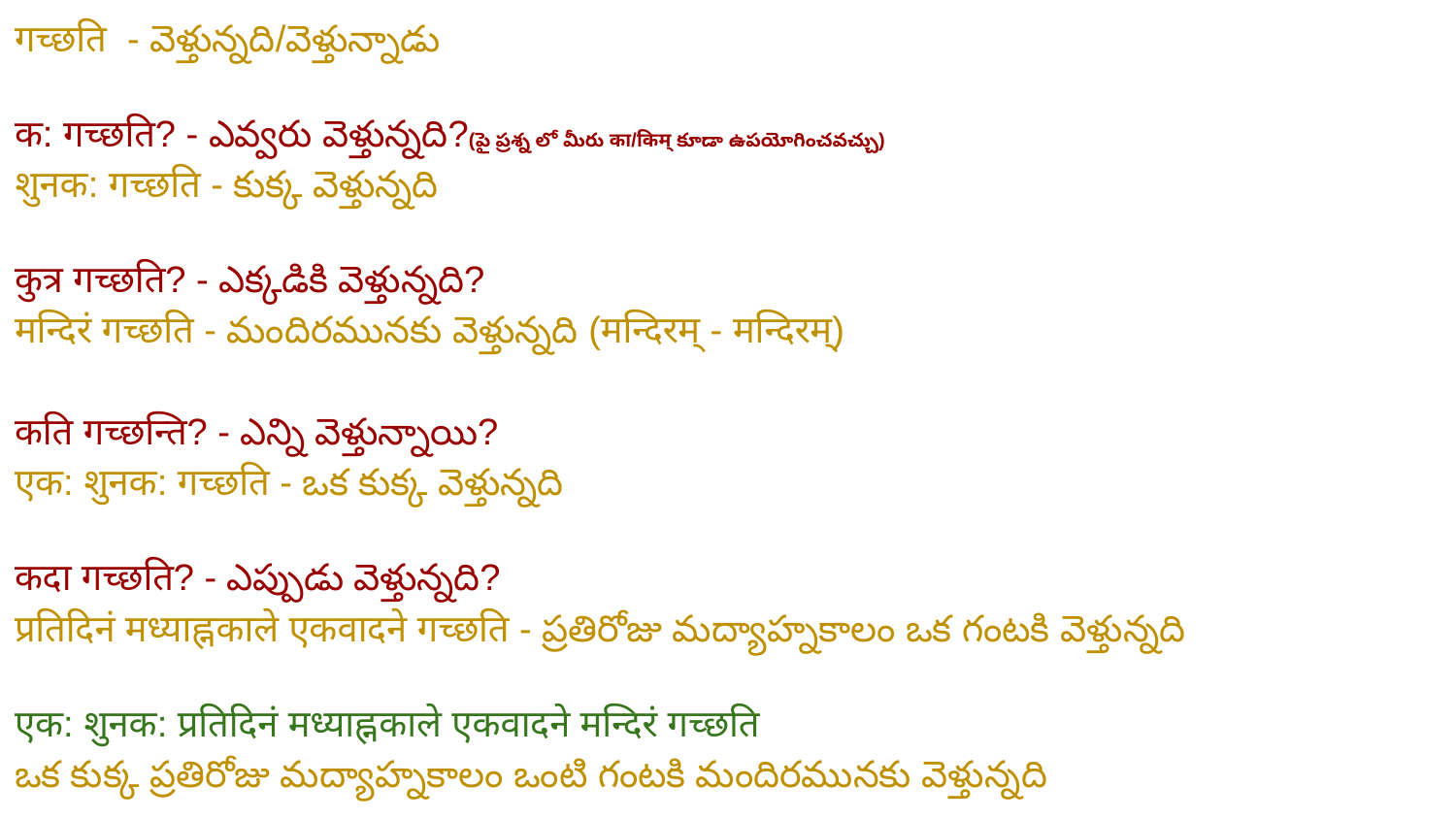

गच्छति  - వెళ్తున్నది/వెళ్తున్నాడు

क: गच्छति? - ఎవ్వరు వెళ్తున్నది?(పై ప్రశ్న లో మీరు का/किम् కూడా ఉపయోగించవచ్చు)
शुनक: गच्छति - కుక్క వెళ్తున్నది

कुत्र गच्छति? - ఎక్కడికి వెళ్తున్నది?
मन्दिरं गच्छति - మందిరమునకు వెళ్తున్నది (मन्दिरम् - मन्दिरम्)

कति गच्छन्ति? - ఎన్ని వెళ్తున్నాయి?
एक: शुनक: गच्छति - ఒక కుక్క వెళ్తున్నది

कदा गच्छति? - ఎప్పుడు వెళ్తున్నది?
प्रतिदिनं मध्याह्नकाले एकवादने गच्छति - ప్రతిరోజు మద్యాహ్నకాలం ఒక గంటకి వెళ్తున్నది

एक: शुनक: प्रतिदिनं मध्याह्नकाले एकवादने मन्दिरं गच्छति
ఒక కుక్క ప్రతిరోజు మద్యాహ్నకాలం ఒంటి గంటకి మందిరమునకు వెళ్తున్నది